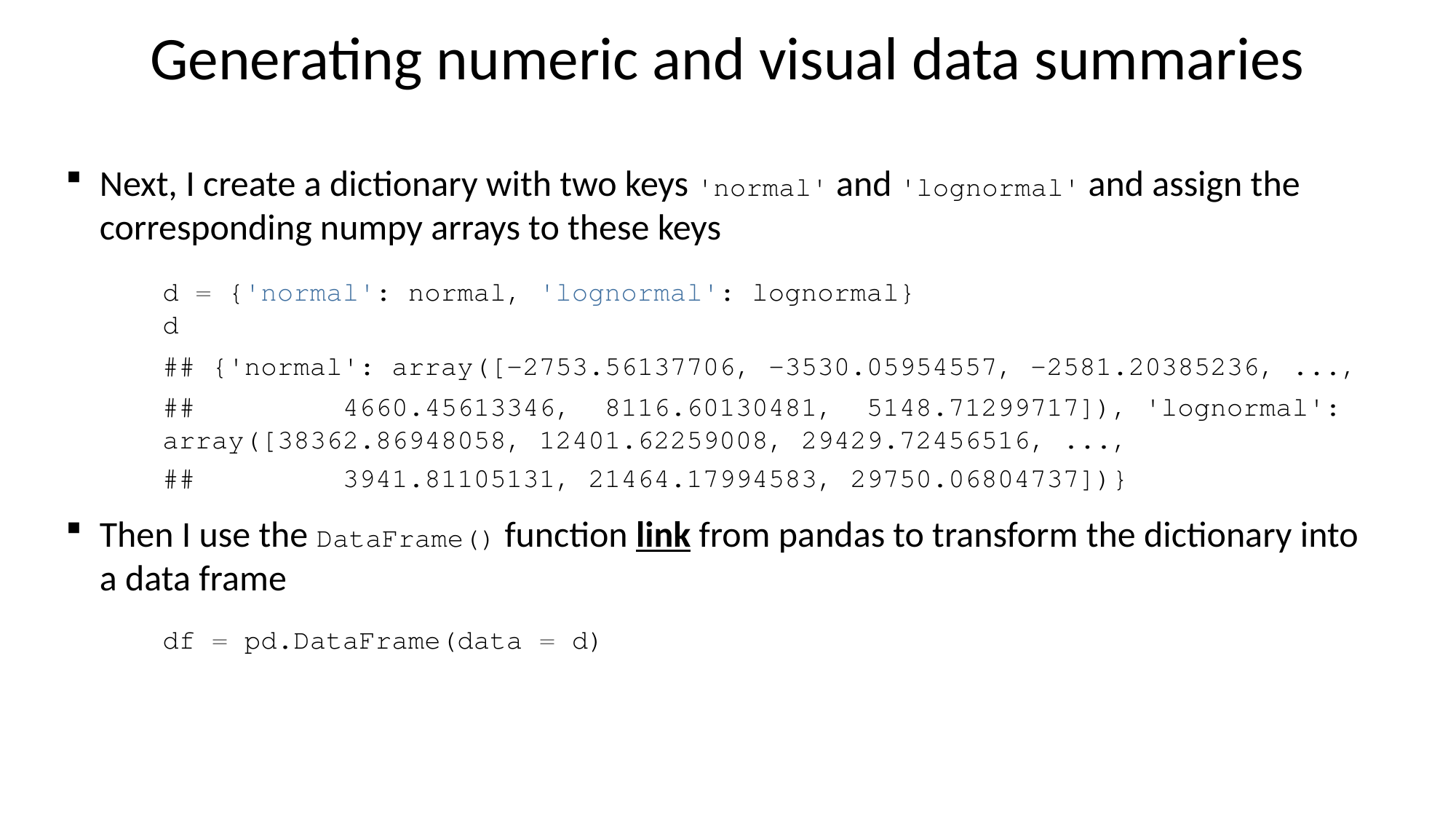

# Generating numeric and visual data summaries
Next, I create a dictionary with two keys 'normal' and 'lognormal' and assign the corresponding numpy arrays to these keys
d = {'normal': normal, 'lognormal': lognormal}
d
## {'normal': array([-2753.56137706, -3530.05954557, -2581.20385236, ...,
##         4660.45613346,  8116.60130481,  5148.71299717]), 'lognormal': array([38362.86948058, 12401.62259008, 29429.72456516, ...,
##         3941.81105131, 21464.17994583, 29750.06804737])}
Then I use the DataFrame() function link from pandas to transform the dictionary into a data frame
df = pd.DataFrame(data = d)